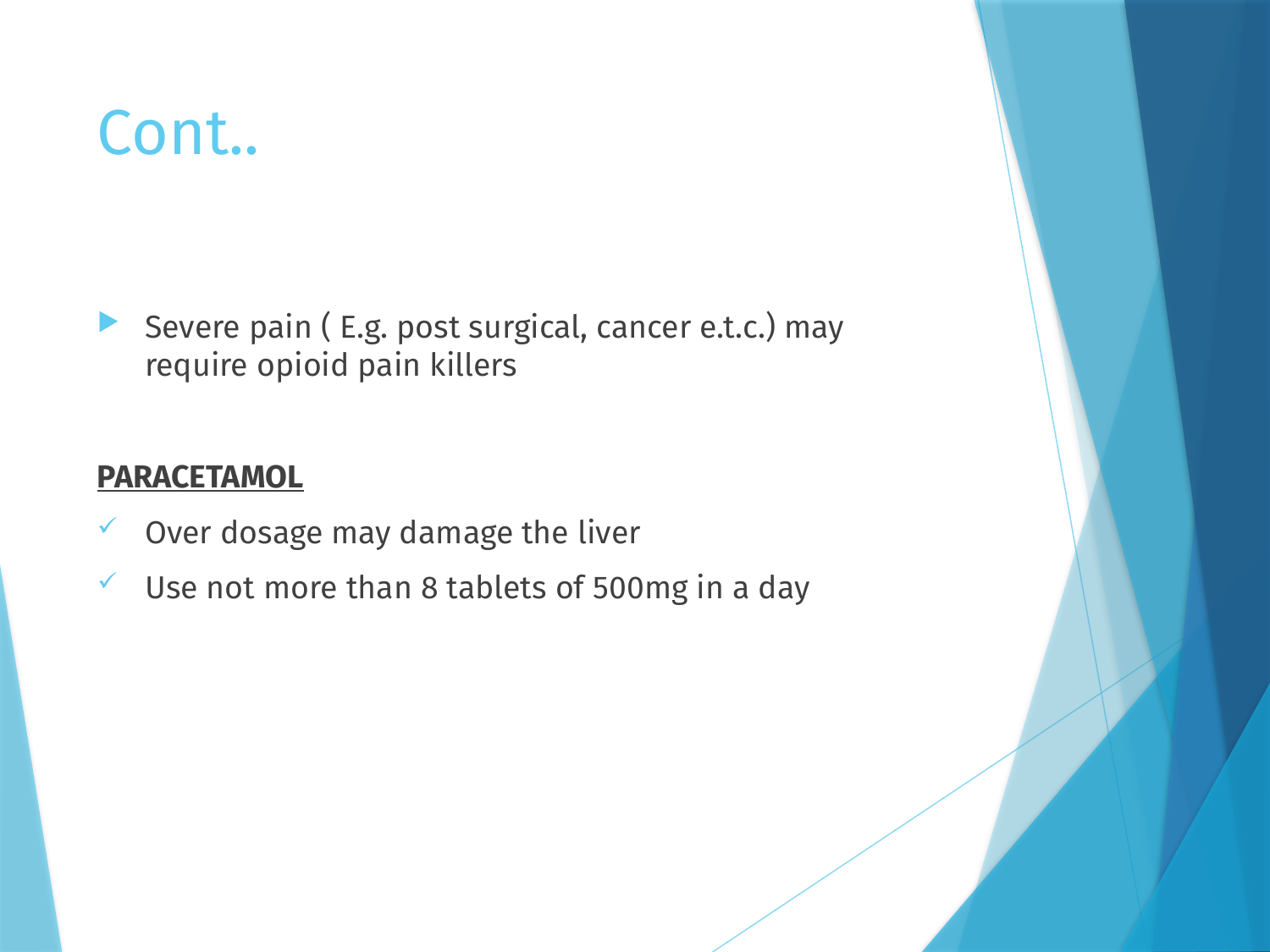

# Cont..
Severe pain ( E.g. post surgical, cancer e.t.c.) may require opioid pain killers

PARACETAMOL
Over dosage may damage the liver
Use not more than 8 tablets of 500mg in a day